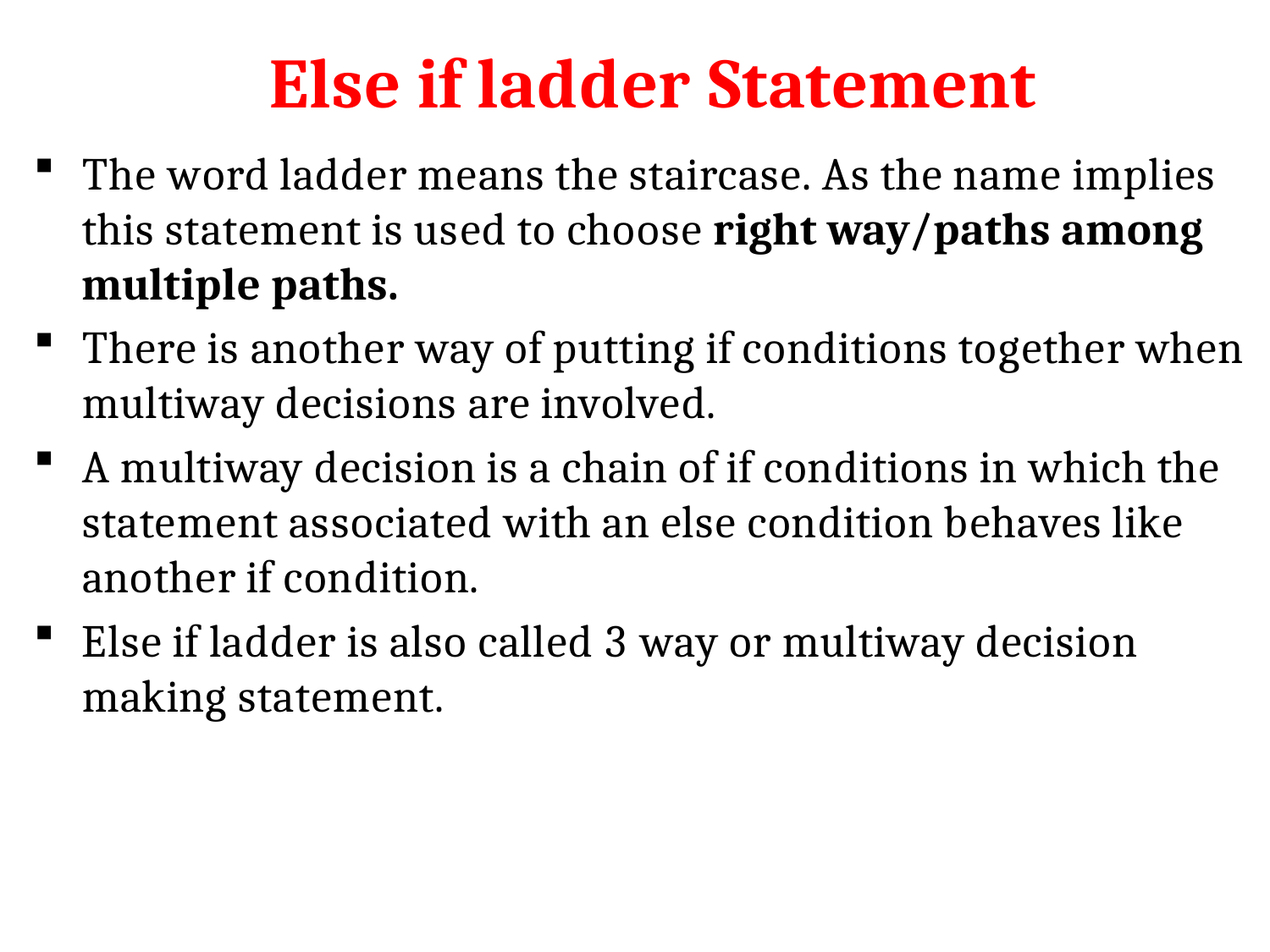

# Else if ladder Statement
The word ladder means the staircase. As the name implies this statement is used to choose right way/paths among multiple paths.
There is another way of putting if conditions together when multiway decisions are involved.
A multiway decision is a chain of if conditions in which the statement associated with an else condition behaves like another if condition.
Else if ladder is also called 3 way or multiway decision making statement.